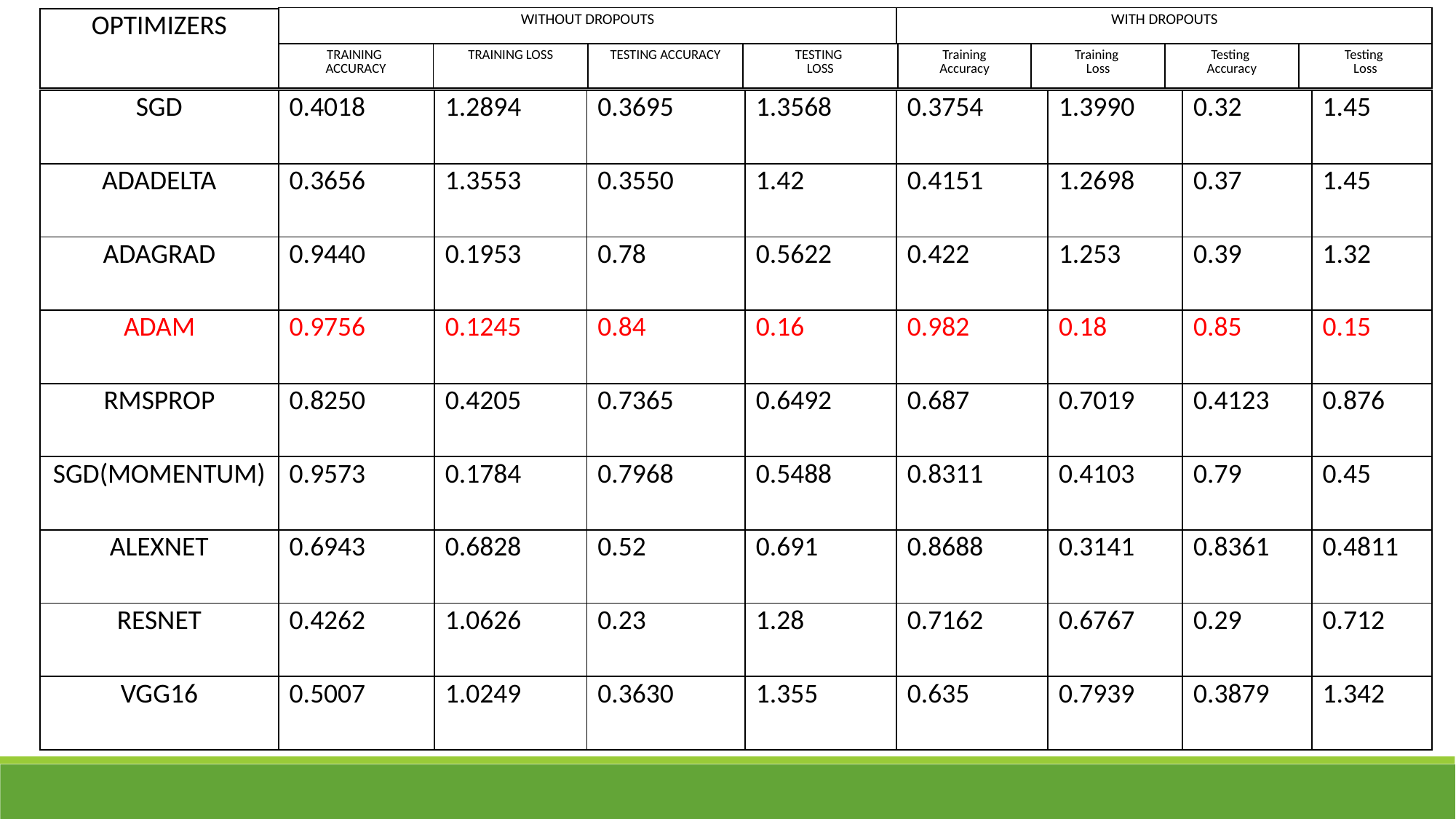

| WITHOUT DROPOUTS | WITH DROPOUTS |
| --- | --- |
| OPTIMIZERS |
| --- |
| TRAINING ACCURACY | TRAINING LOSS | TESTING ACCURACY | TESTING LOSS |
| --- | --- | --- | --- |
| Training Accuracy | Training Loss | Testing Accuracy | Testing Loss |
| --- | --- | --- | --- |
| SGD | 0.4018 | 1.2894 | 0.3695 | 1.3568 | 0.3754 | 1.3990 | 0.32 | 1.45 |
| --- | --- | --- | --- | --- | --- | --- | --- | --- |
| ADADELTA | 0.3656 | 1.3553 | 0.3550 | 1.42 | 0.4151 | 1.2698 | 0.37 | 1.45 |
| ADAGRAD | 0.9440 | 0.1953 | 0.78 | 0.5622 | 0.422 | 1.253 | 0.39 | 1.32 |
| ADAM | 0.9756 | 0.1245 | 0.84 | 0.16 | 0.982 | 0.18 | 0.85 | 0.15 |
| RMSPROP | 0.8250 | 0.4205 | 0.7365 | 0.6492 | 0.687 | 0.7019 | 0.4123 | 0.876 |
| SGD(MOMENTUM) | 0.9573 | 0.1784 | 0.7968 | 0.5488 | 0.8311 | 0.4103 | 0.79 | 0.45 |
| ALEXNET | 0.6943 | 0.6828 | 0.52 | 0.691 | 0.8688 | 0.3141 | 0.8361 | 0.4811 |
| RESNET | 0.4262 | 1.0626 | 0.23 | 1.28 | 0.7162 | 0.6767 | 0.29 | 0.712 |
| VGG16 | 0.5007 | 1.0249 | 0.3630 | 1.355 | 0.635 | 0.7939 | 0.3879 | 1.342 |